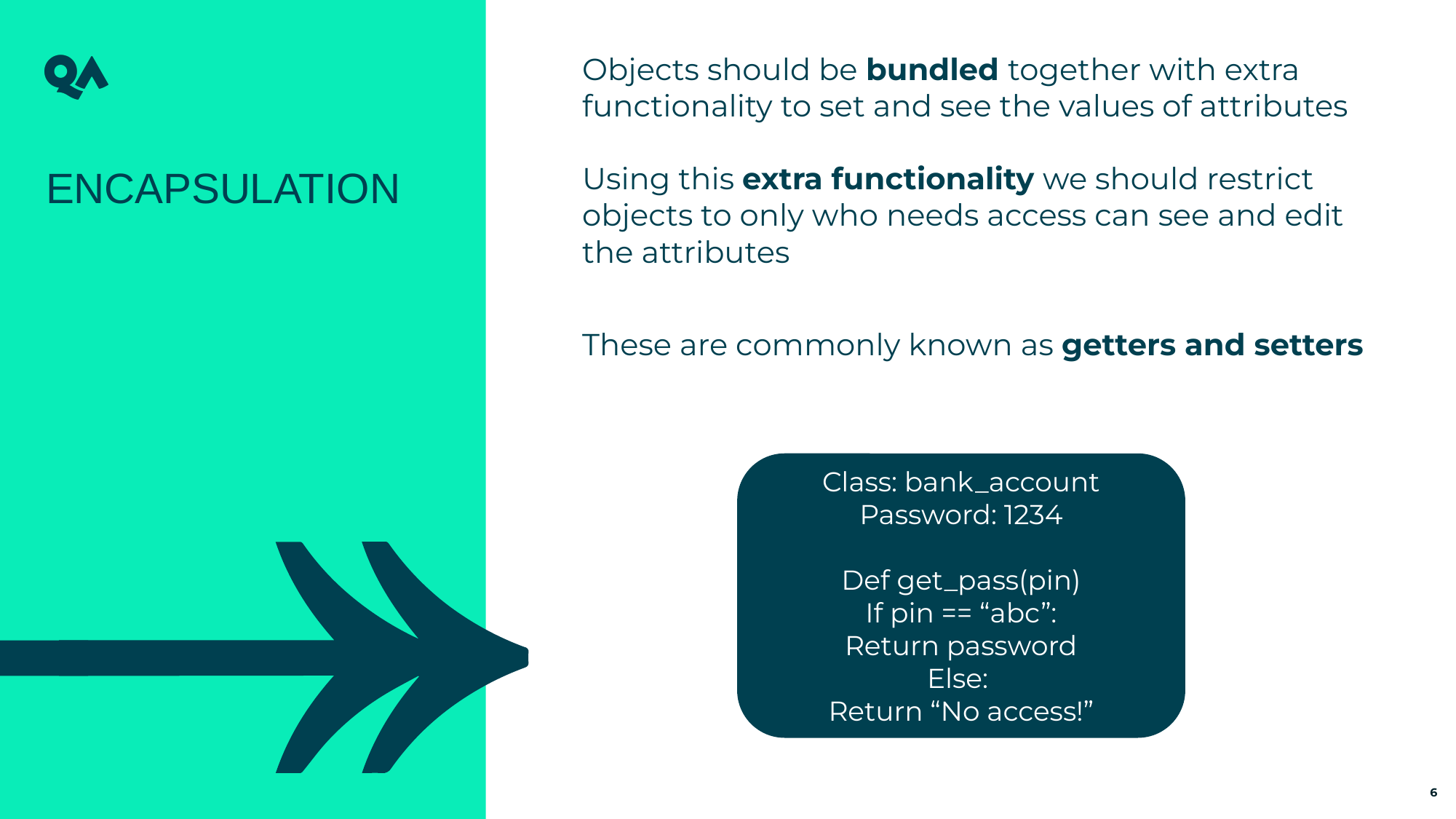

Objects should be bundled together with extra functionality to set and see the values of attributes
Using this extra functionality we should restrict objects to only who needs access can see and edit the attributes

These are commonly known as getters and setters
Encapsulation
Class: bank_account
Password: 1234

Def get_pass(pin)
If pin == “abc”:
Return password
Else:
Return “No access!”
6